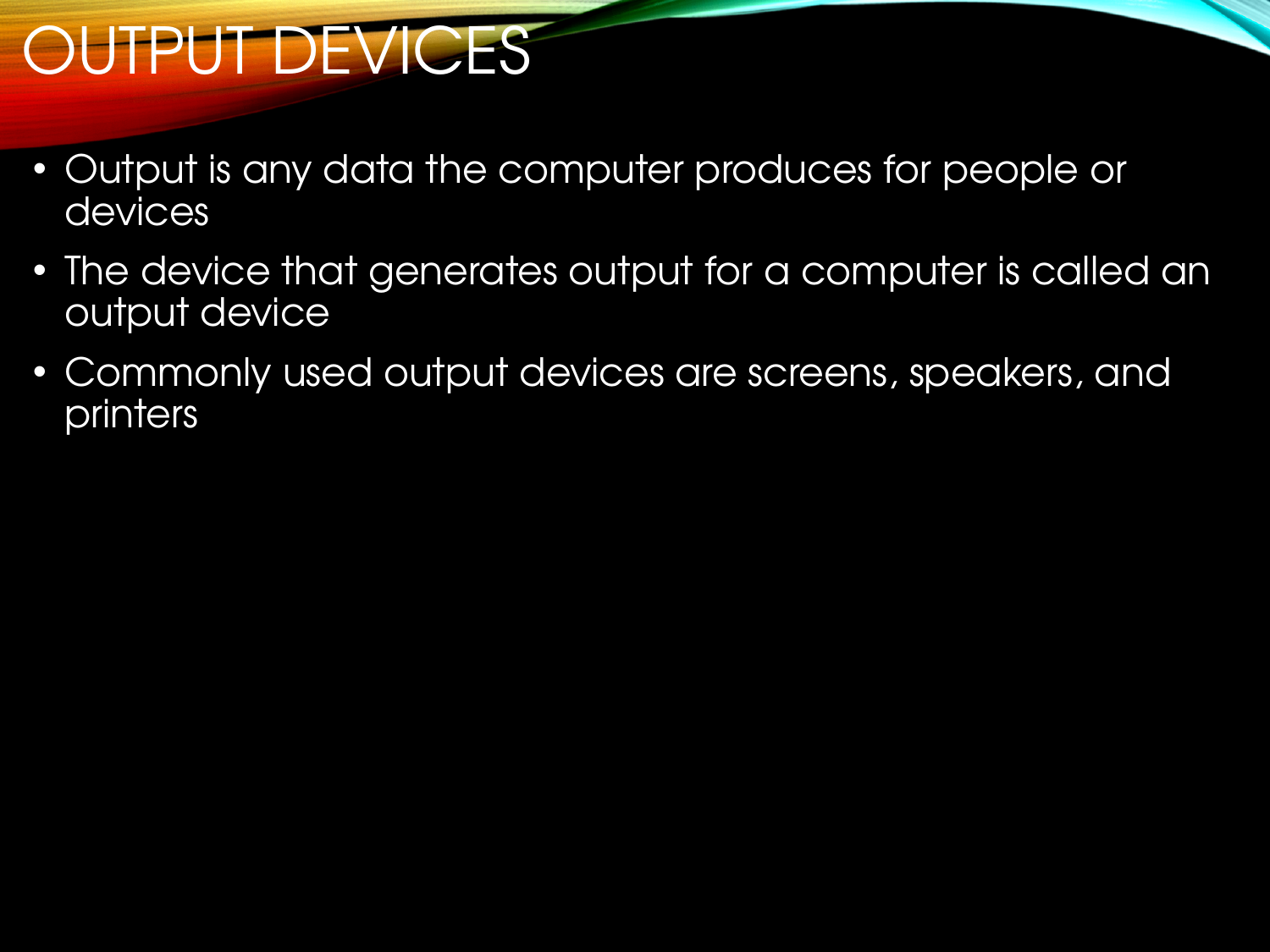

# Output Devices
Output is any data the computer produces for people or devices
The device that generates output for a computer is called an output device
Commonly used output devices are screens, speakers, and printers